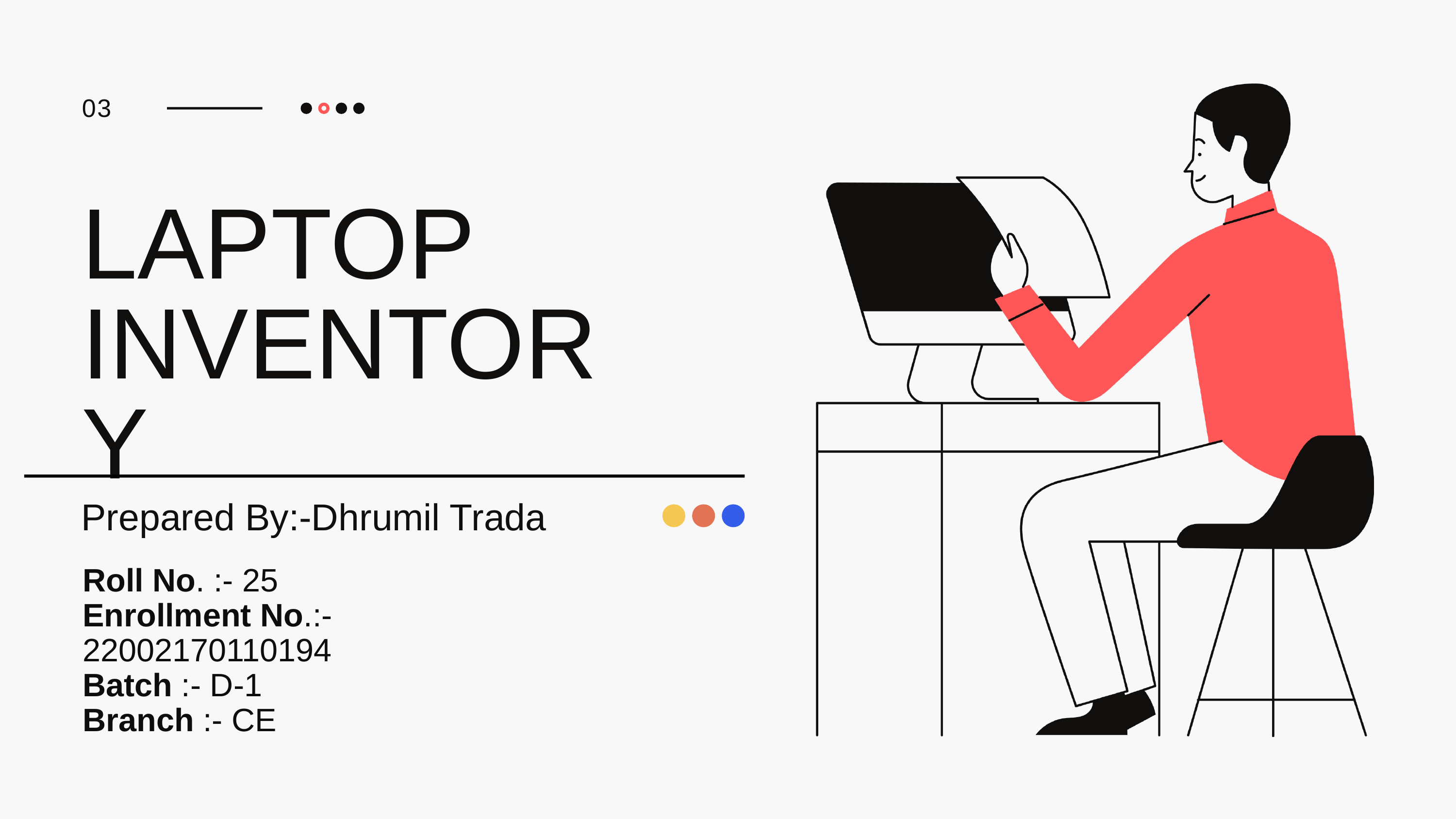

03

LAPTOP INVENTORY
Prepared By:-Dhrumil Trada

Roll No. :- 25
Enrollment No.:-   22002170110194
Batch :- D-1
Branch :- CE